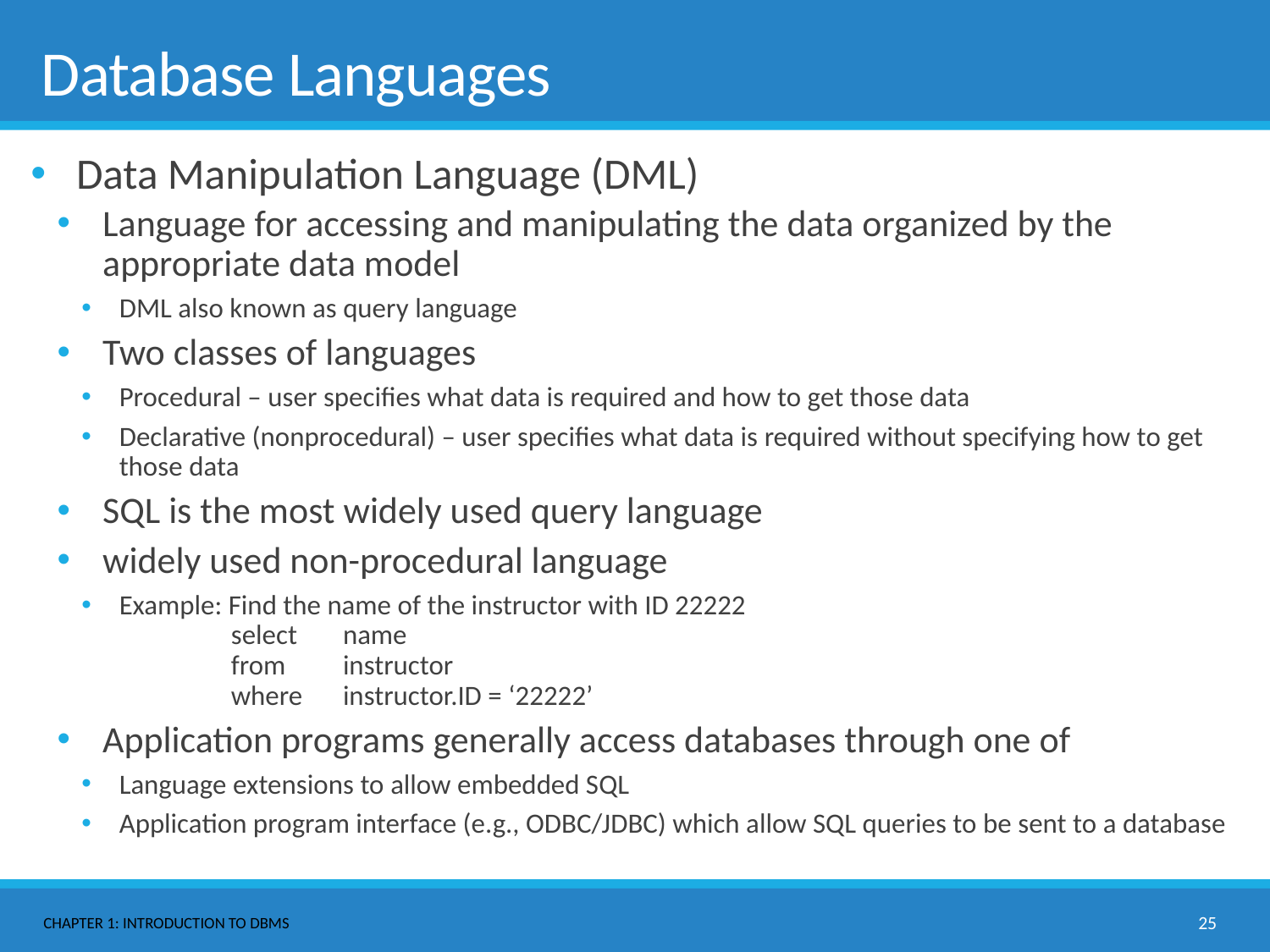

# Database Languages
Data Manipulation Language (DML)
Language for accessing and manipulating the data organized by the appropriate data model
DML also known as query language
Two classes of languages
Procedural – user specifies what data is required and how to get those data
Declarative (nonprocedural) – user specifies what data is required without specifying how to get those data
SQL is the most widely used query language
widely used non-procedural language
Example: Find the name of the instructor with ID 22222
	select	name
	from	instructor
	where	instructor.ID = ‘22222’
Application programs generally access databases through one of
Language extensions to allow embedded SQL
Application program interface (e.g., ODBC/JDBC) which allow SQL queries to be sent to a database
Chapter 1: Introduction to DBMS
25